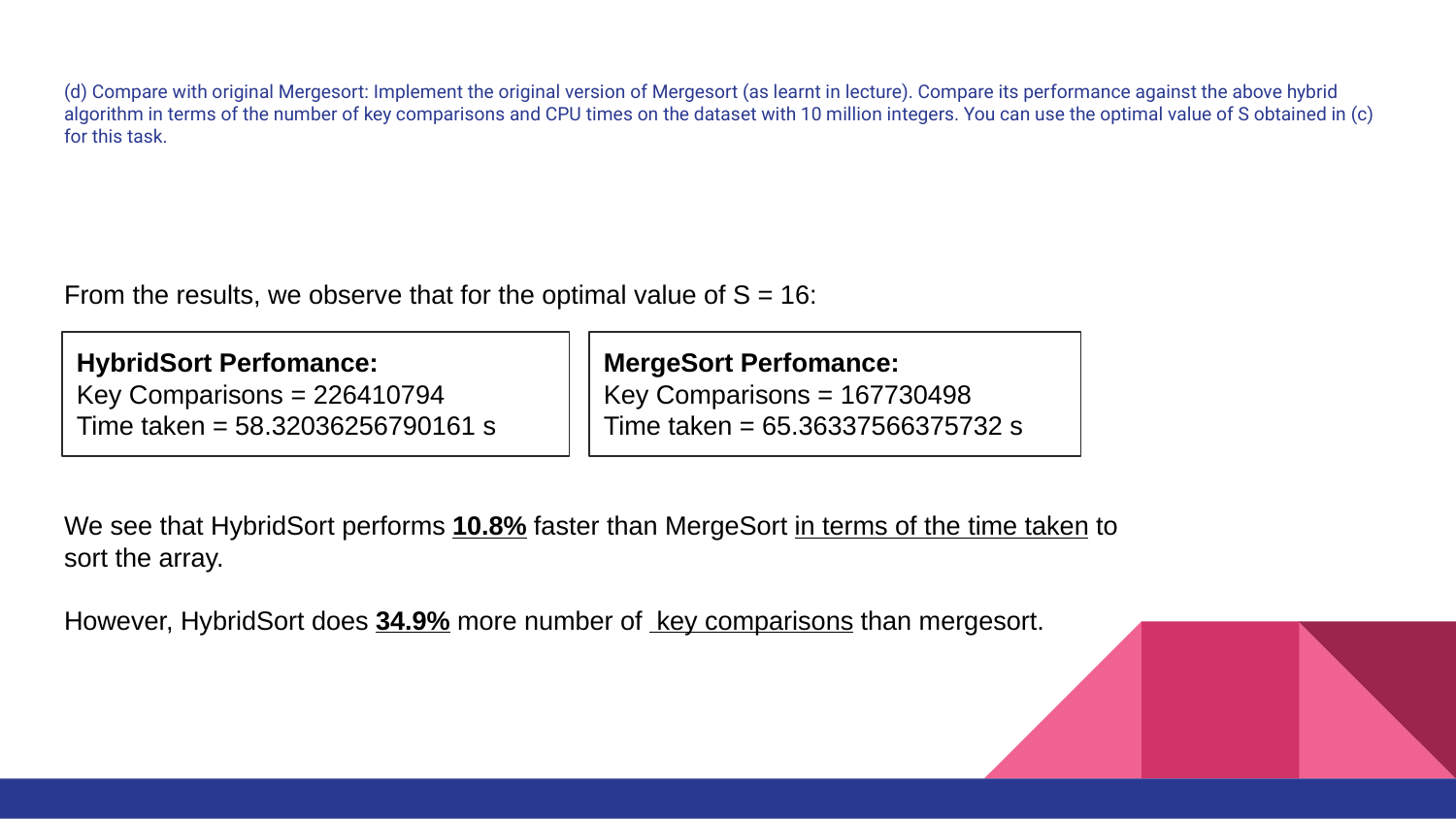

# (d) Compare with original Mergesort: Implement the original version of Mergesort (as learnt in lecture). Compare its performance against the above hybrid algorithm in terms of the number of key comparisons and CPU times on the dataset with 10 million integers. You can use the optimal value of S obtained in (c) for this task.
From the results, we observe that for the optimal value of S = 16:

HybridSort Perfomance:
Key Comparisons = 226410794
Time taken = 58.32036256790161 s
MergeSort Perfomance:
Key Comparisons = 167730498
Time taken = 65.36337566375732 s
We see that HybridSort performs 10.8% faster than MergeSort in terms of the time taken to sort the array.

However, HybridSort does 34.9% more number of  key comparisons than mergesort.